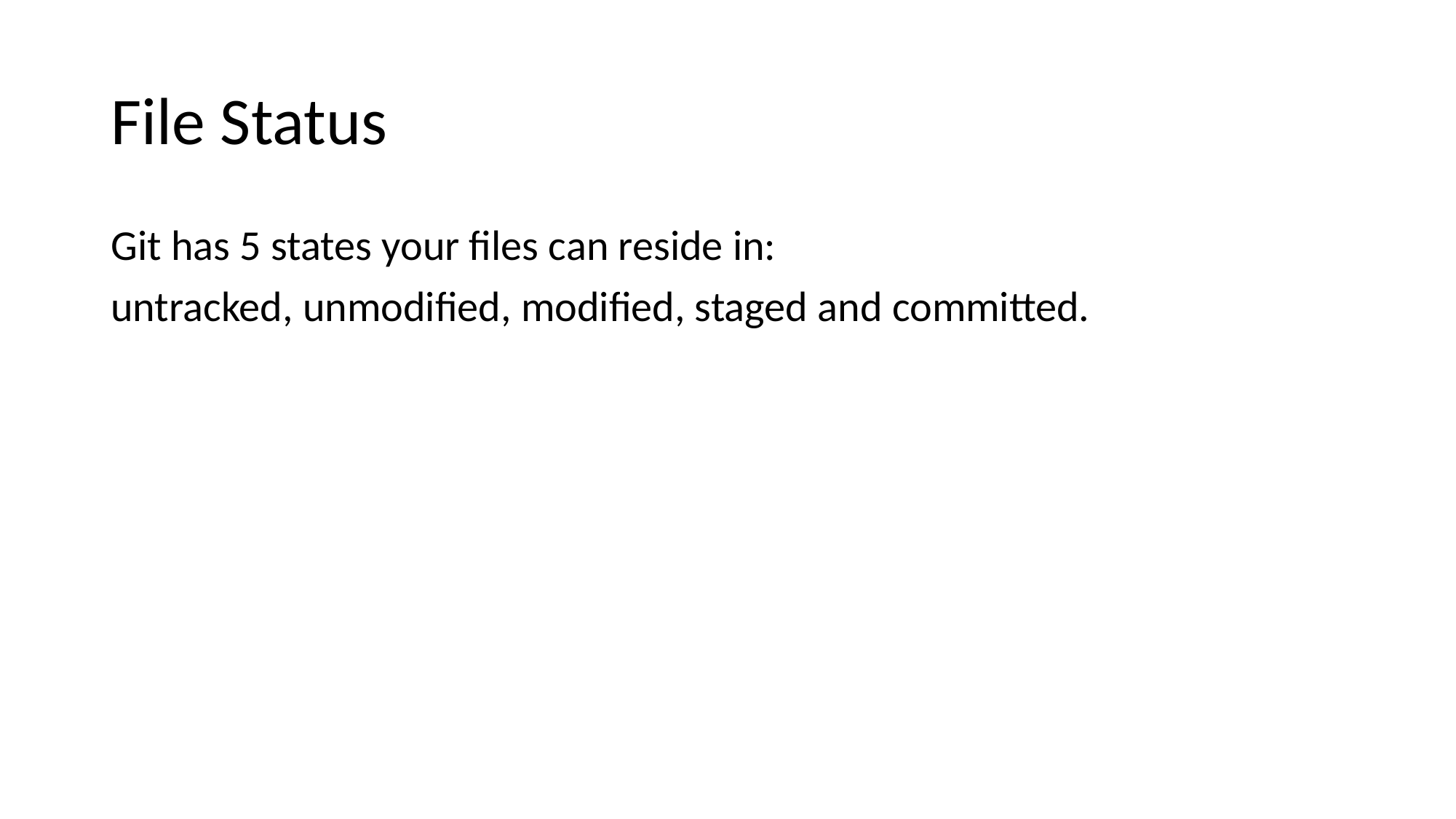

# File Status
Git has 5 states your files can reside in:
untracked, unmodified, modified, staged and committed.